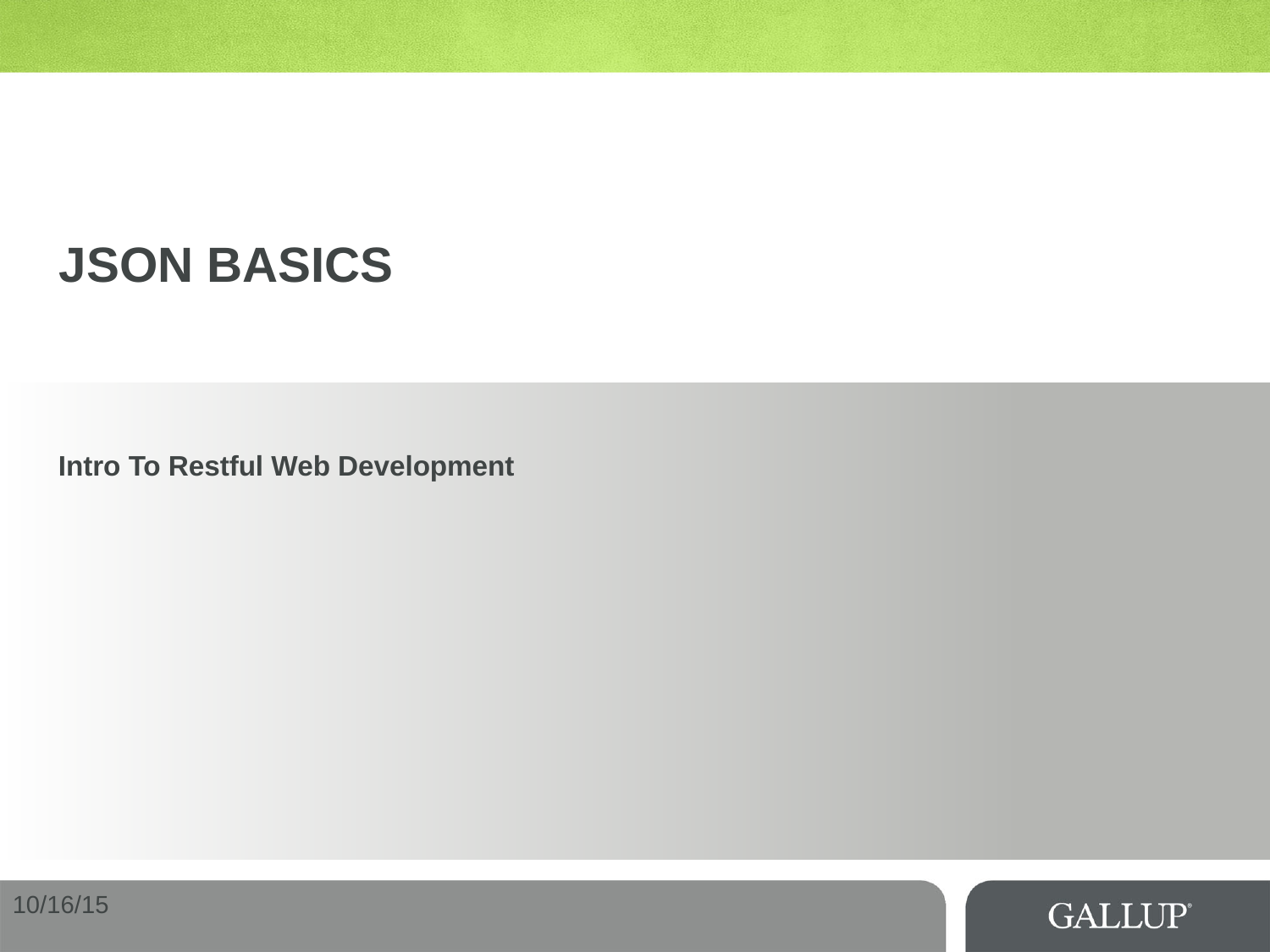

# JSON Basics

Intro To Restful Web Development

10/16/15